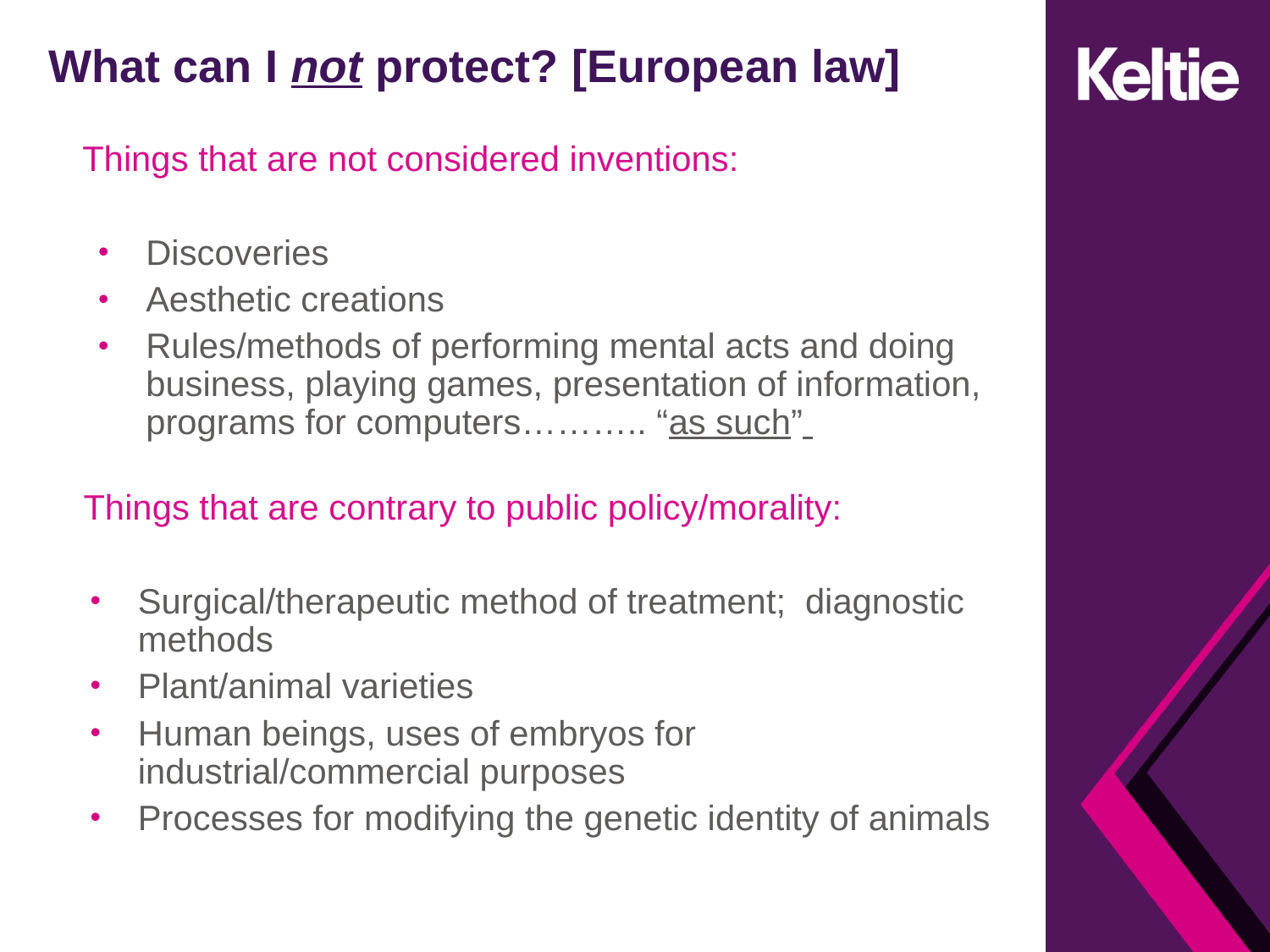

# What can I not protect? [European law]
Things that are not considered inventions:

Discoveries
Aesthetic creations
Rules/methods of performing mental acts and doing  business, playing games, presentation of information, programs for computers……….. “as such”
     Things that are contrary to public policy/morality:

Surgical/therapeutic method of treatment;  diagnostic methods
Plant/animal varieties
Human beings, uses of embryos for industrial/commercial purposes
Processes for modifying the genetic identity of animals